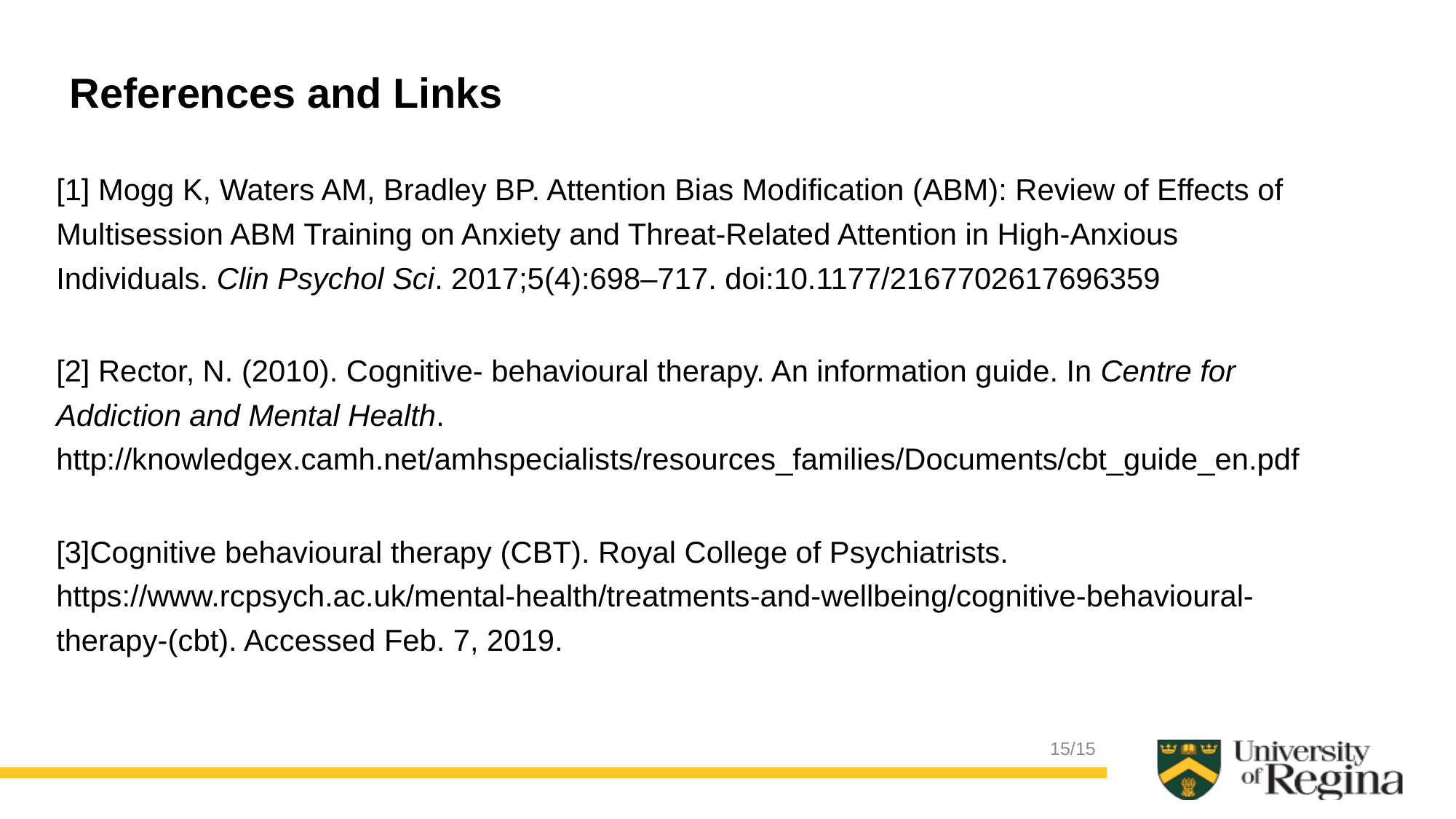

References and Links
[1] Mogg K, Waters AM, Bradley BP. Attention Bias Modification (ABM): Review of Effects of Multisession ABM Training on Anxiety and Threat-Related Attention in High-Anxious Individuals. Clin Psychol Sci. 2017;5(4):698–717. doi:10.1177/2167702617696359

[2] Rector, N. (2010). Cognitive- behavioural therapy. An information guide. In Centre for Addiction and Mental Health. http://knowledgex.camh.net/amhspecialists/resources_families/Documents/cbt_guide_en.pdf

[3]Cognitive behavioural therapy (CBT). Royal College of Psychiatrists. https://www.rcpsych.ac.uk/mental-health/treatments-and-wellbeing/cognitive-behavioural-therapy-(cbt). Accessed Feb. 7, 2019.
15/15